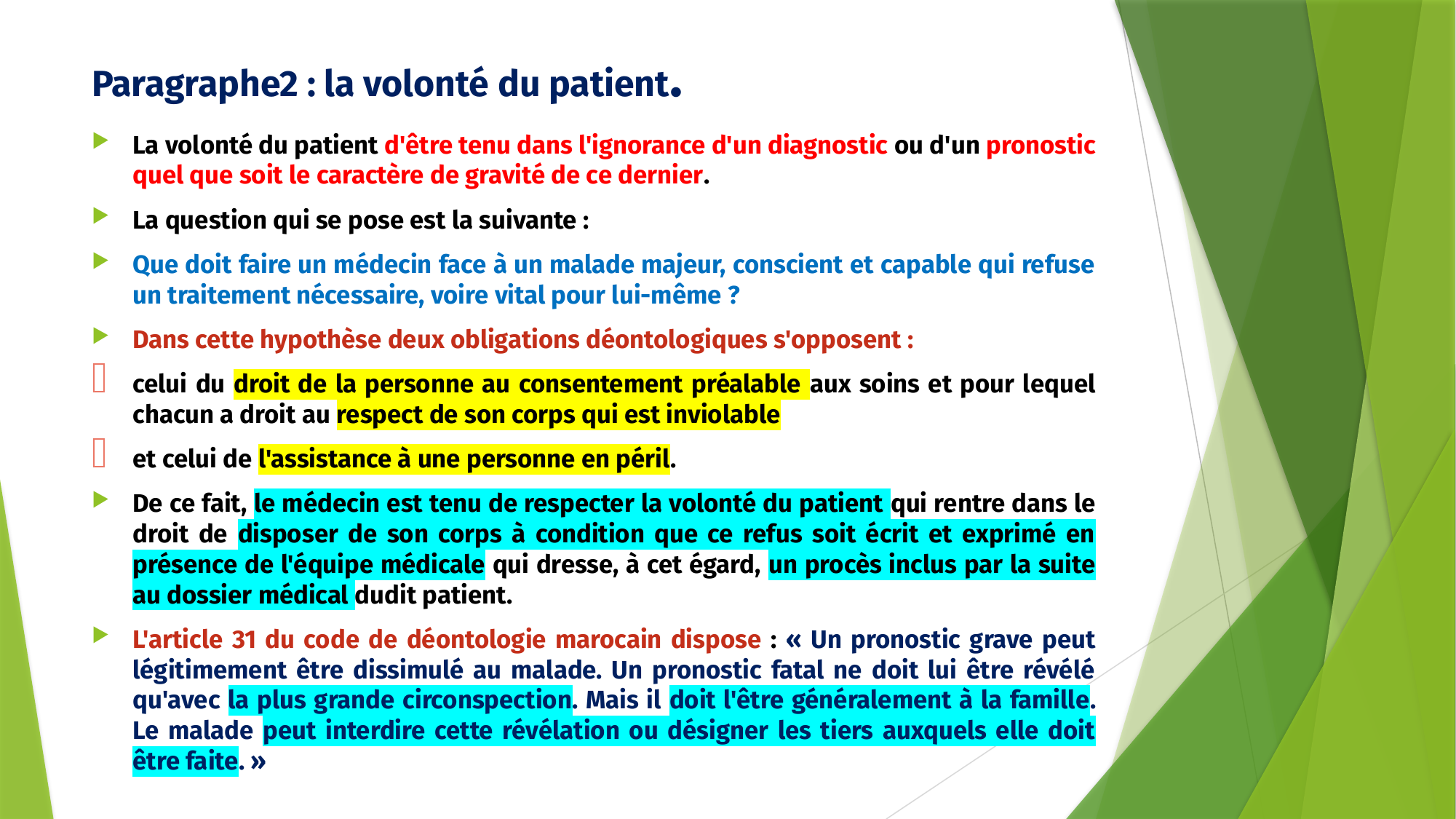

# Paragraphe2 : la volonté du patient.
La volonté du patient d'être tenu dans l'ignorance d'un diagnostic ou d'un pronostic quel que soit le caractère de gravité de ce dernier.
La question qui se pose est la suivante :
Que doit faire un médecin face à un malade majeur, conscient et capable qui refuse un traitement nécessaire, voire vital pour lui-même ?
Dans cette hypothèse deux obligations déontologiques s'opposent :
celui du droit de la personne au consentement préalable aux soins et pour lequel chacun a droit au respect de son corps qui est inviolable
et celui de l'assistance à une personne en péril.
De ce fait, le médecin est tenu de respecter la volonté du patient qui rentre dans le droit de disposer de son corps à condition que ce refus soit écrit et exprimé en présence de l'équipe médicale qui dresse, à cet égard, un procès inclus par la suite au dossier médical dudit patient.
L'article 31 du code de déontologie marocain dispose : « Un pronostic grave peut légitimement être dissimulé au malade. Un pronostic fatal ne doit lui être révélé qu'avec la plus grande circonspection. Mais il doit l'être généralement à la famille. Le malade peut interdire cette révélation ou désigner les tiers auxquels elle doit être faite. »